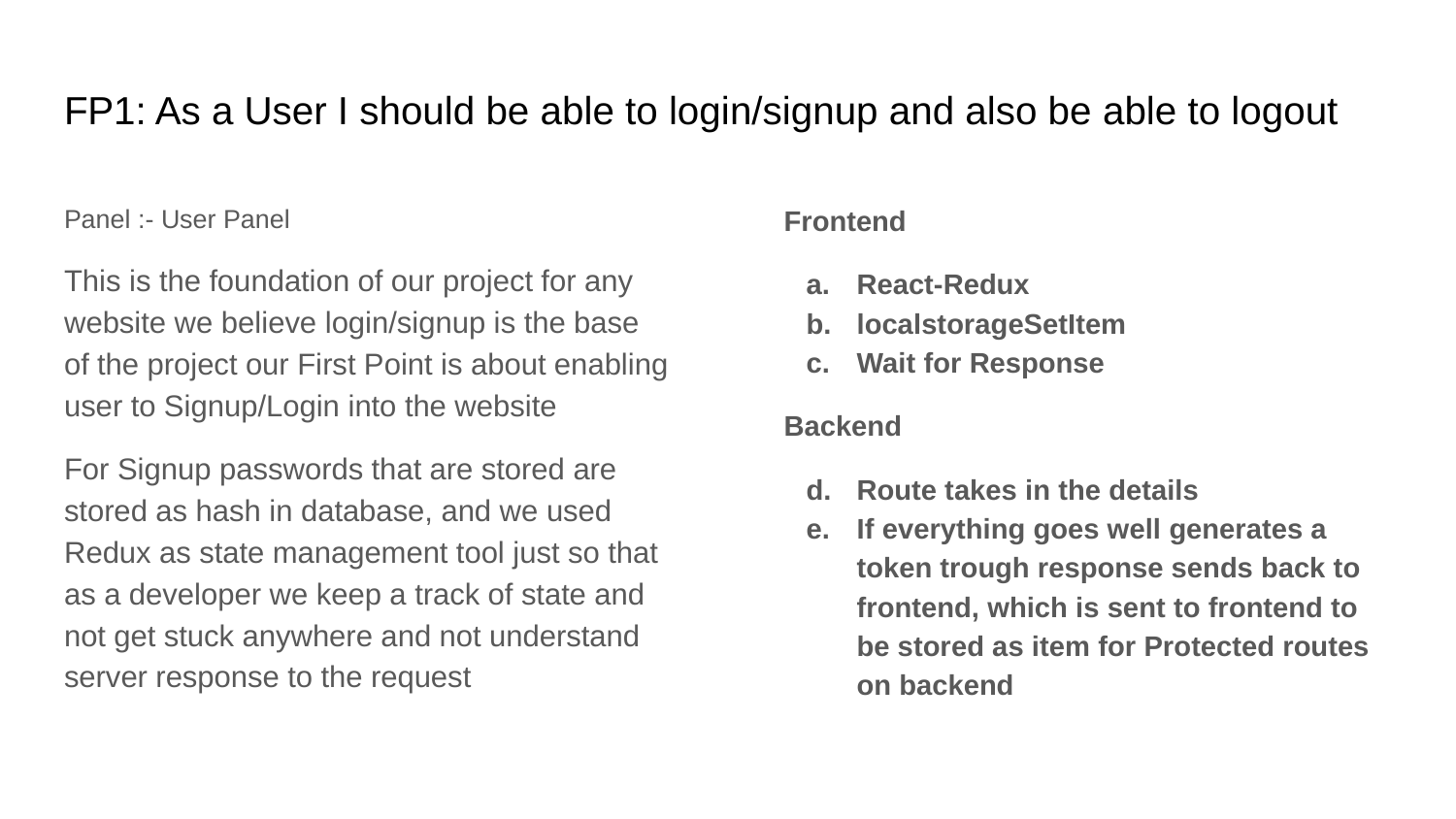

# FP1: As a User I should be able to login/signup and also be able to logout
Panel :- User Panel
This is the foundation of our project for any website we believe login/signup is the base of the project our First Point is about enabling user to Signup/Login into the website
For Signup passwords that are stored are stored as hash in database, and we used Redux as state management tool just so that as a developer we keep a track of state and not get stuck anywhere and not understand server response to the request

Frontend
React-Redux
localstorageSetItem
Wait for Response
Backend
Route takes in the details
If everything goes well generates a token trough response sends back to frontend, which is sent to frontend to be stored as item for Protected routes on backend